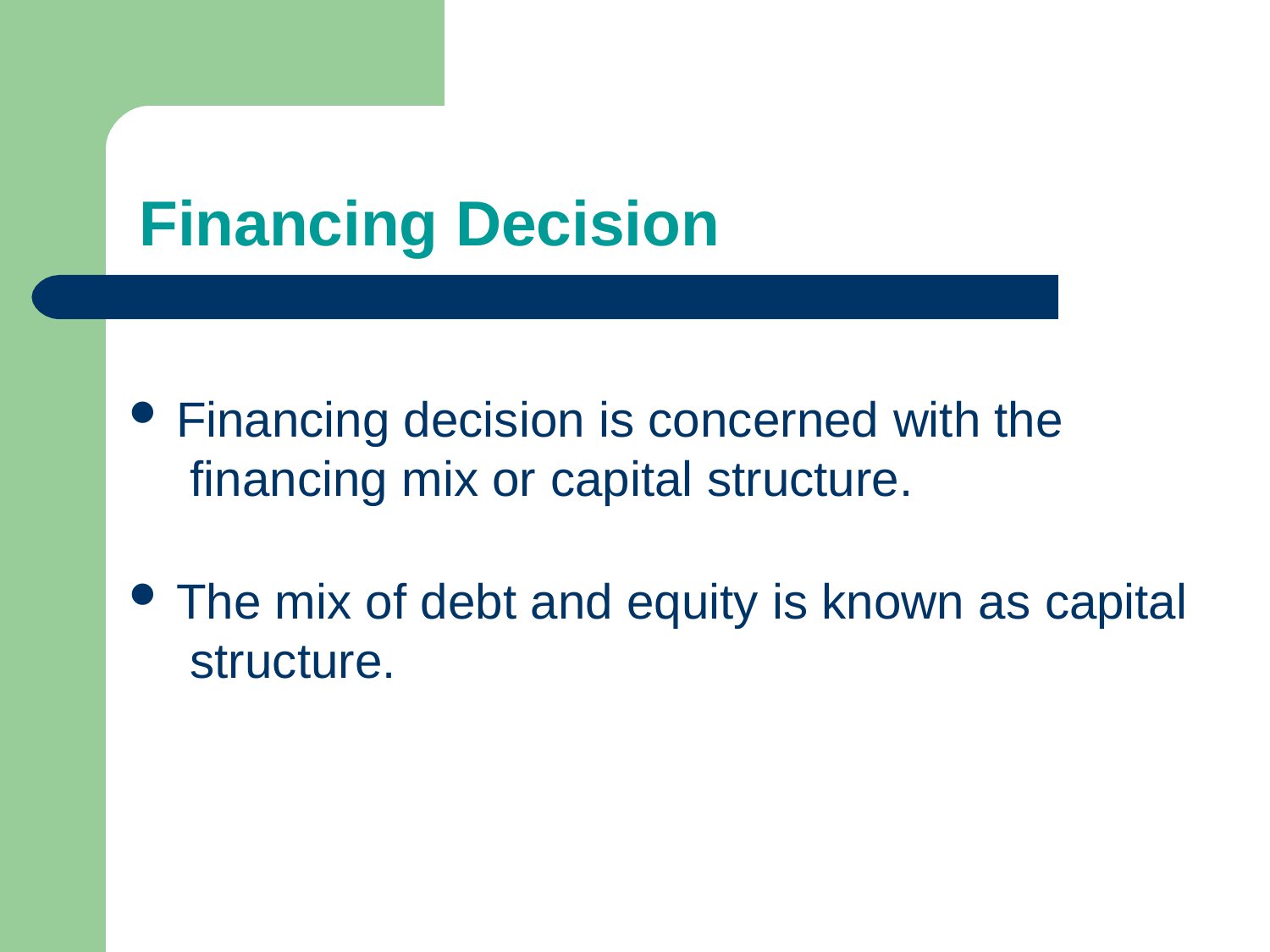

# Financing Decision
Financing decision is concerned with the  financing mix or capital structure.

The mix of debt and equity is known as capital  structure.